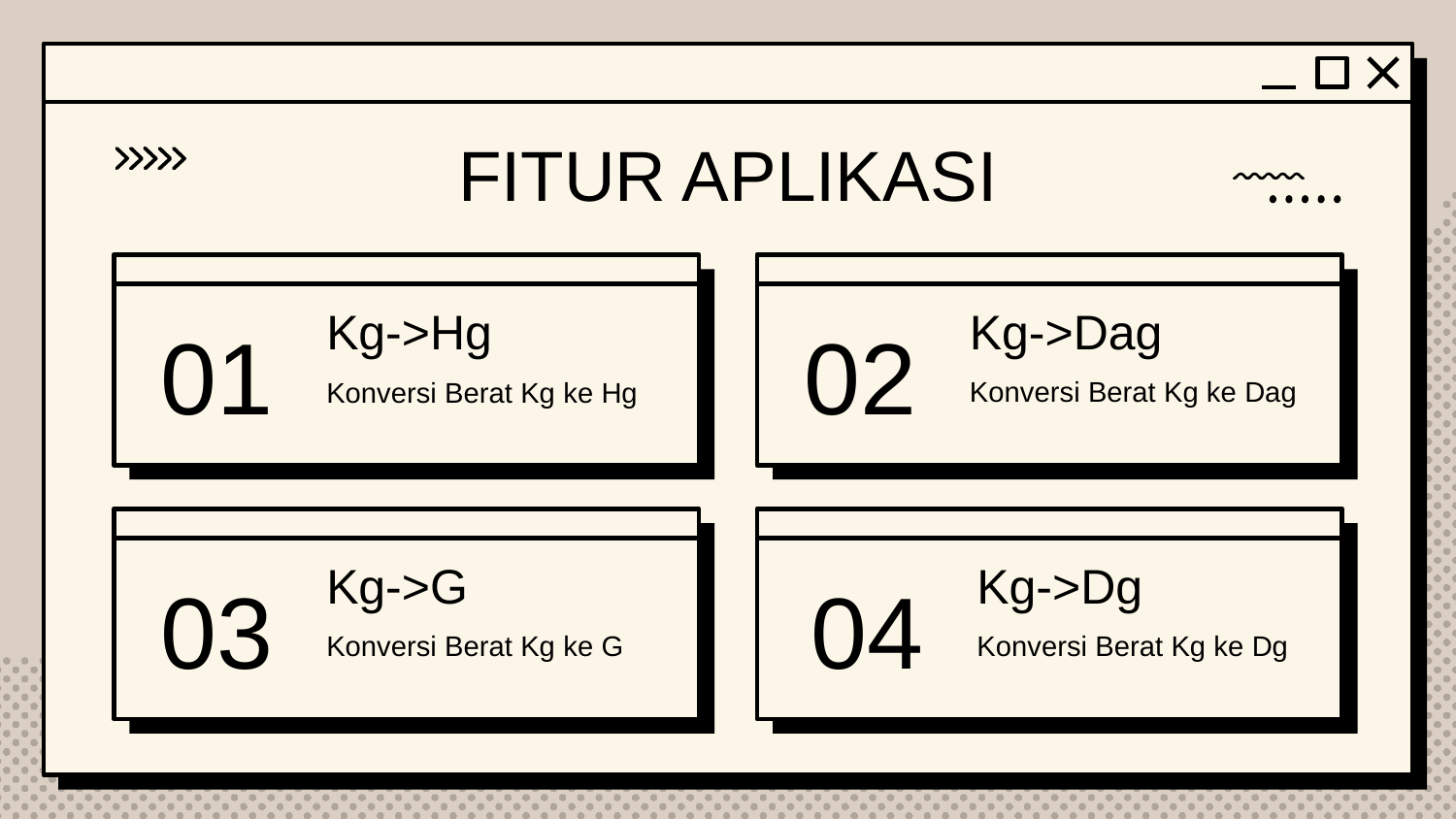

FITUR APLIKASI

# 01
Kg->Hg
Kg->Dag
02
Konversi Berat Kg ke Dag
Konversi Berat Kg ke Hg

04
Kg->Dg
03
Kg->G
Konversi Berat Kg ke G
Konversi Berat Kg ke Dg